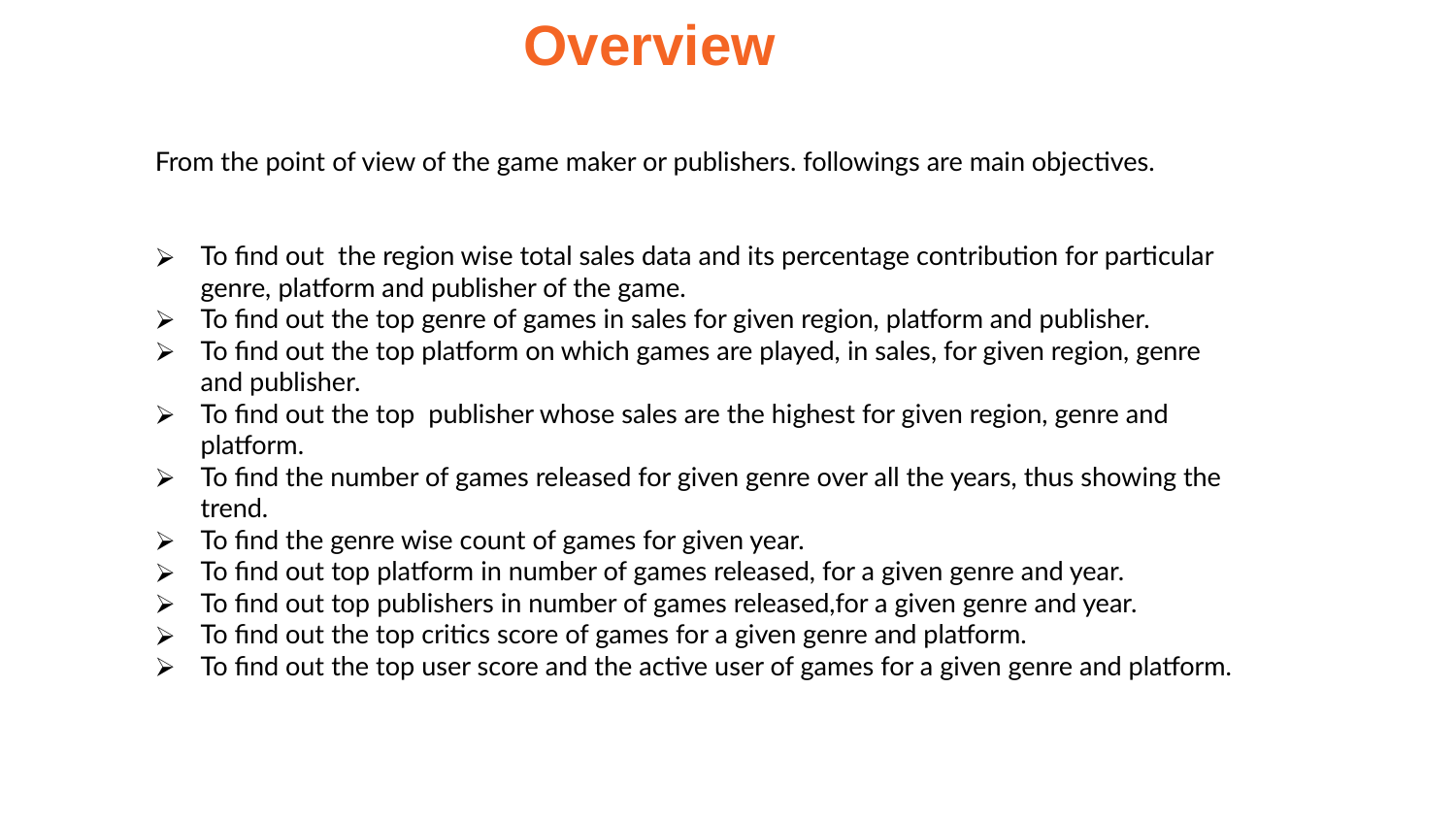

Overview
From the point of view of the game maker or publishers. followings are main objectives.

To find out  the region wise total sales data and its percentage contribution for particular genre, platform and publisher of the game.
To find out the top genre of games in sales for given region, platform and publisher.
To find out the top platform on which games are played, in sales, for given region, genre and publisher.
To find out the top  publisher whose sales are the highest for given region, genre and platform.
To find the number of games released for given genre over all the years, thus showing the trend.
To find the genre wise count of games for given year.
To find out top platform in number of games released, for a given genre and year.
To find out top publishers in number of games released,for a given genre and year.
To find out the top critics score of games for a given genre and platform.
To find out the top user score and the active user of games for a given genre and platform.